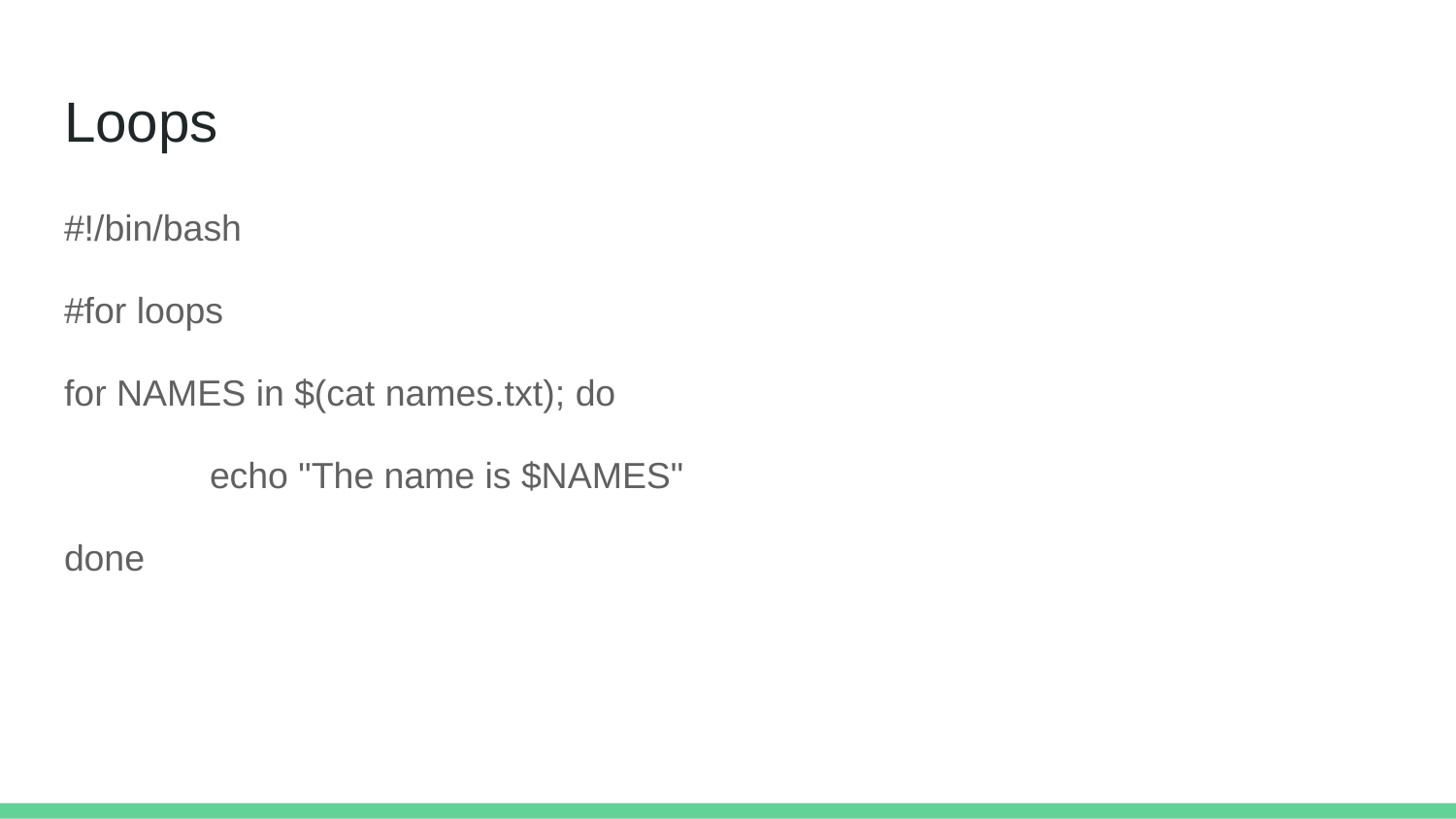

# Loops
#!/bin/bash
#for loops
for NAMES in $(cat names.txt); do
	echo "The name is $NAMES"
done